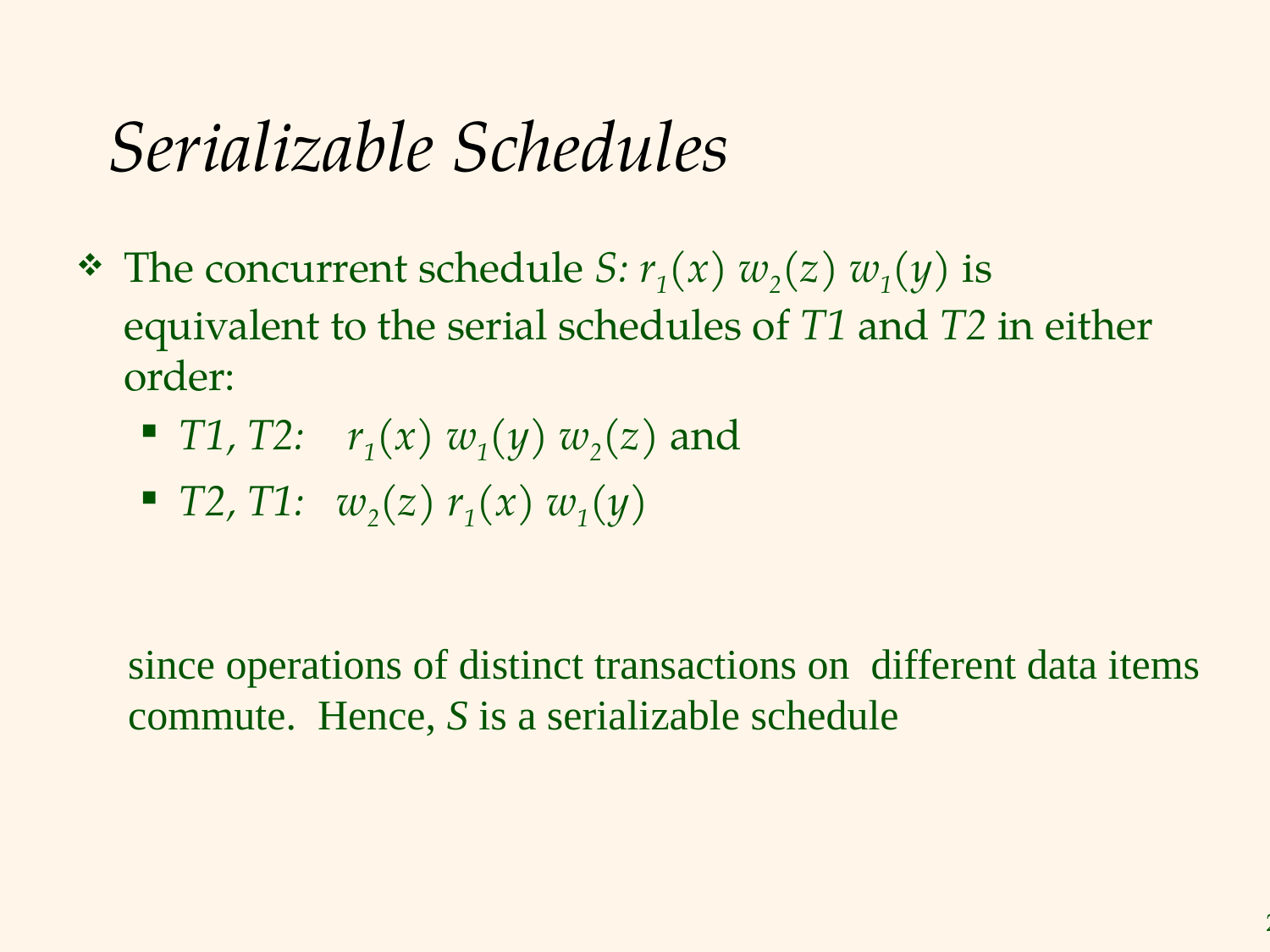

# Serializable Schedules
The concurrent schedule S: r1(x) w2(z) w1(y) is equivalent to the serial schedules of T1 and T2 in either order:
T1, T2:    r1(x) w1(y) w2(z) and
T2, T1:   w2(z) r1(x) w1(y)
since operations of distinct transactions on  different data items commute.  Hence, S is a serializable schedule